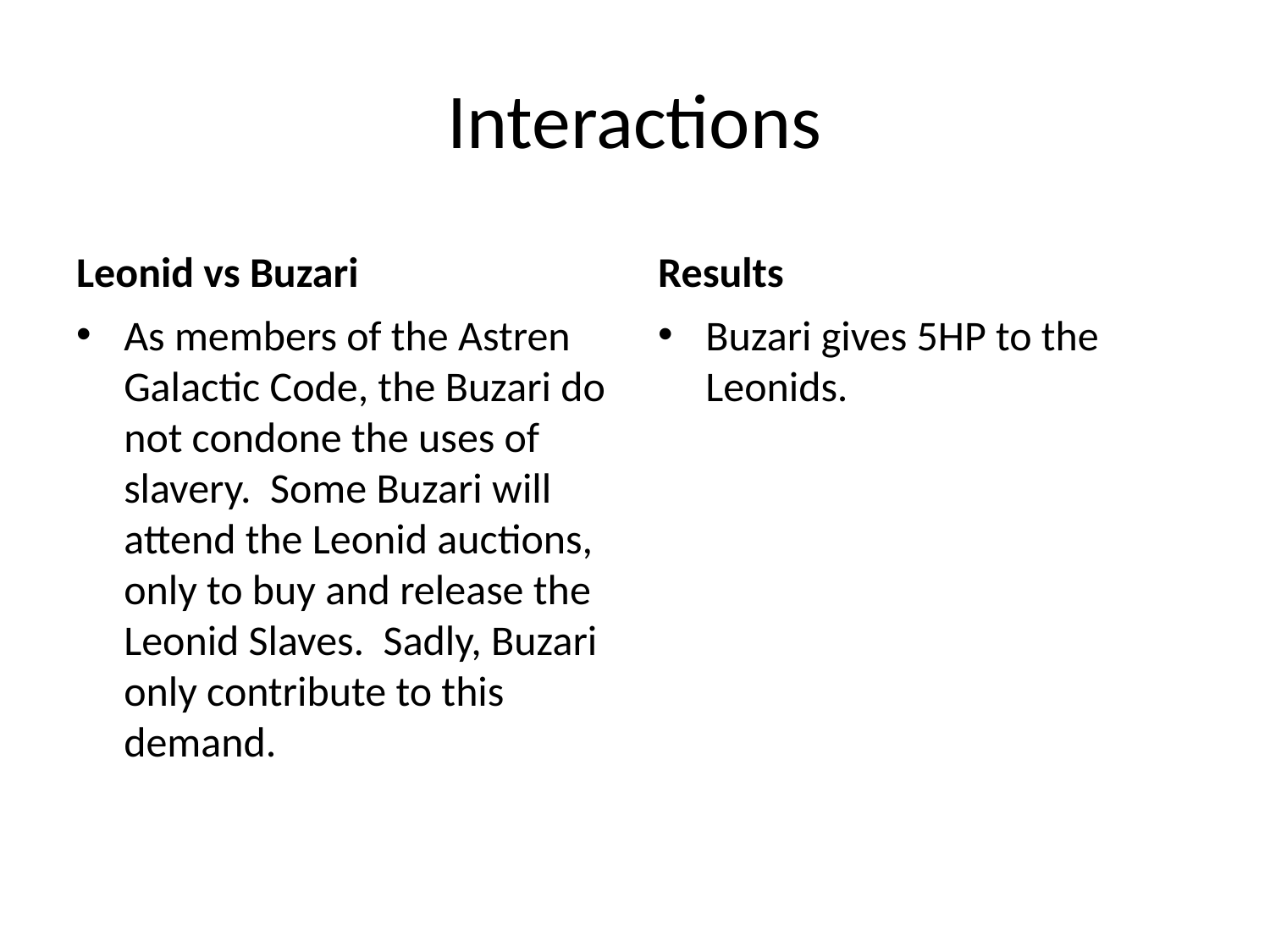

# Interactions
Leonid vs Buzari
Results
As members of the Astren Galactic Code, the Buzari do not condone the uses of slavery.  Some Buzari will attend the Leonid auctions, only to buy and release the Leonid Slaves.  Sadly, Buzari only contribute to this demand.
Buzari gives 5HP to the Leonids.